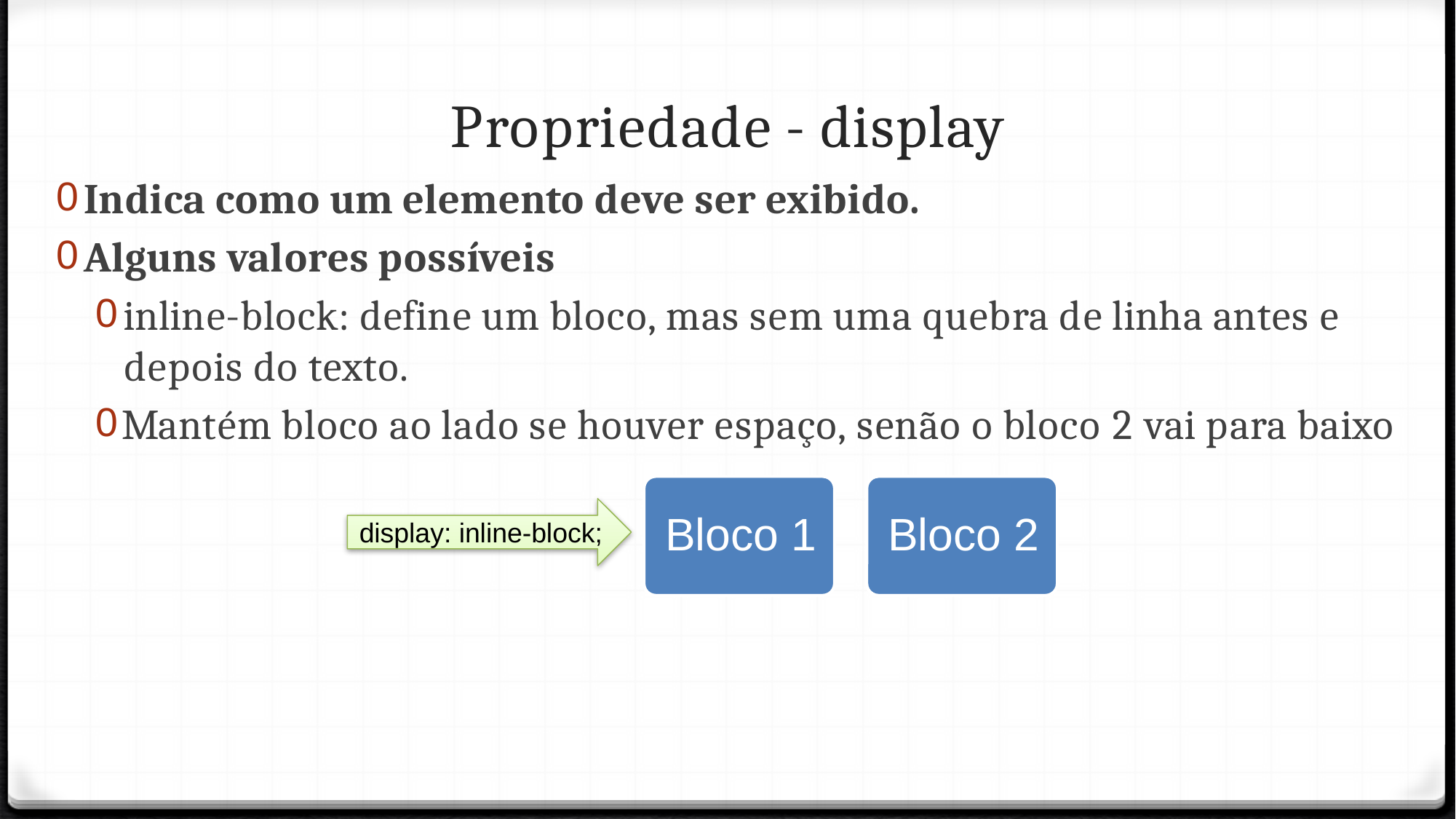

Propriedade - display
Indica como um elemento deve ser exibido.
Alguns valores possíveis
inline-block: define um bloco, mas sem uma quebra de linha antes e depois do texto.
Mantém bloco ao lado se houver espaço, senão o bloco 2 vai para baixo
Bloco 1
Bloco 2
display: inline-block;